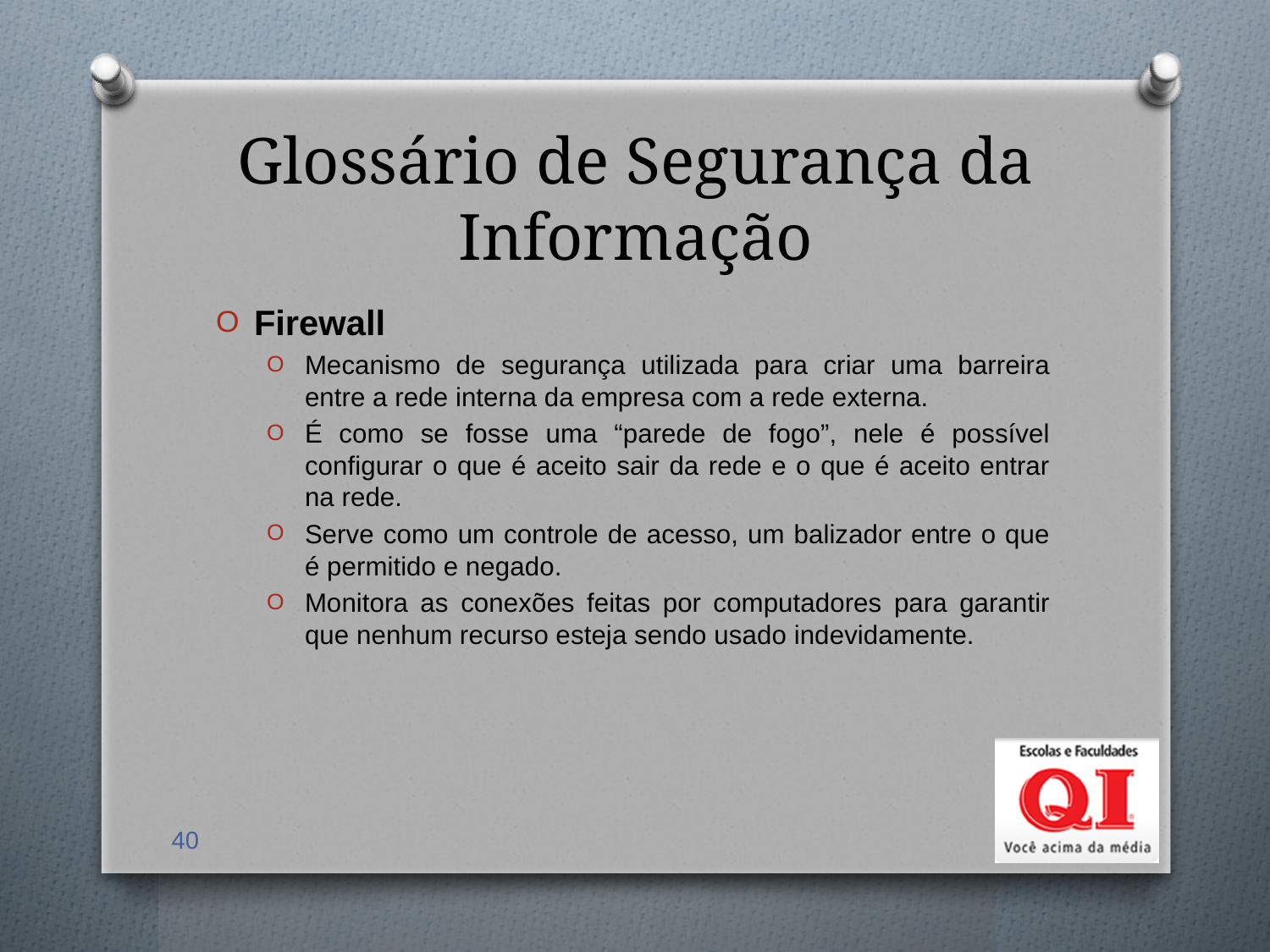

# Glossário de Segurança da Informação
Firewall
Mecanismo de segurança utilizada para criar uma barreira entre a rede interna da empresa com a rede externa.
É como se fosse uma “parede de fogo”, nele é possível configurar o que é aceito sair da rede e o que é aceito entrar na rede.
Serve como um controle de acesso, um balizador entre o que é permitido e negado.
Monitora as conexões feitas por computadores para garantir que nenhum recurso esteja sendo usado indevidamente.

40